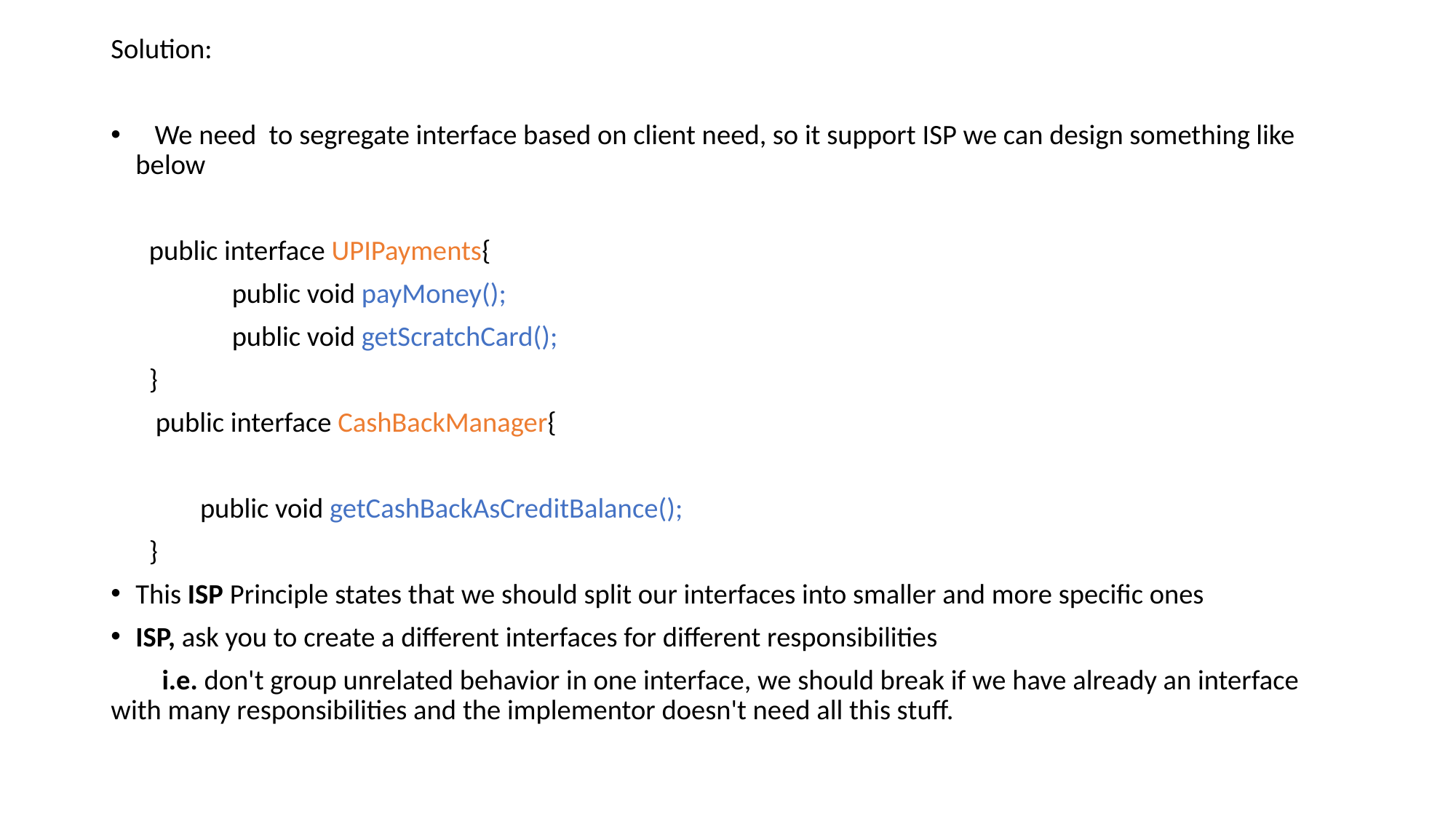

Solution:

   We need  to segregate interface based on client need, so it support ISP we can design something like below

      public interface UPIPayments{
                   public void payMoney();
                   public void getScratchCard();
      }
       public interface CashBackManager{

              public void getCashBackAsCreditBalance();
      }
This ISP Principle states that we should split our interfaces into smaller and more specific ones
ISP, ask you to create a different interfaces for different responsibilities
        i.e. don't group unrelated behavior in one interface, we should break if we have already an interface with many responsibilities and the implementor doesn't need all this stuff.